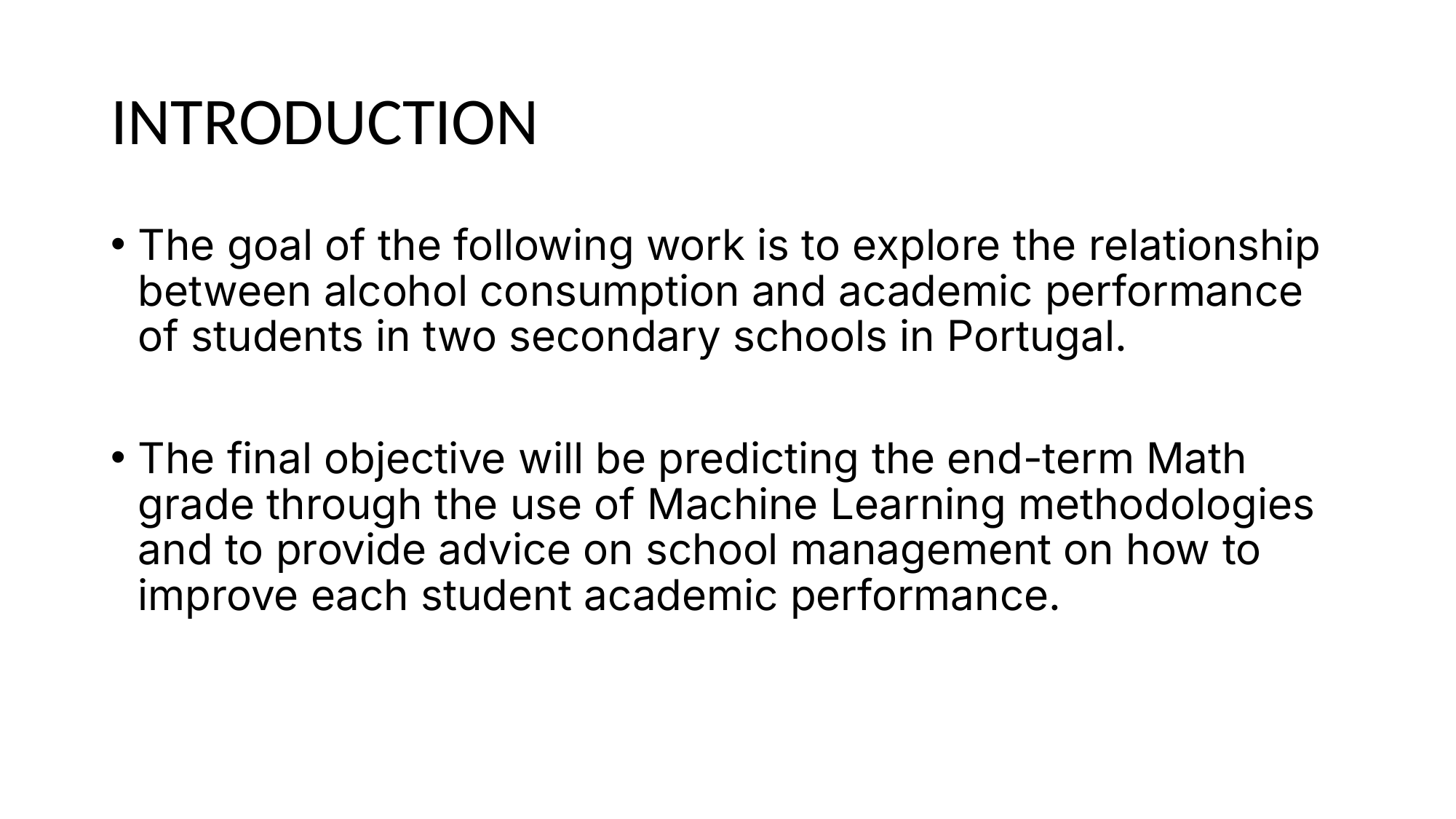

# INTRODUCTION
The goal of the following work is to explore the relationship between alcohol consumption and academic performance of students in two secondary schools in Portugal.

The final objective will be predicting the end-term Math grade through the use of Machine Learning methodologies and to provide advice on school management on how to improve each student academic performance.